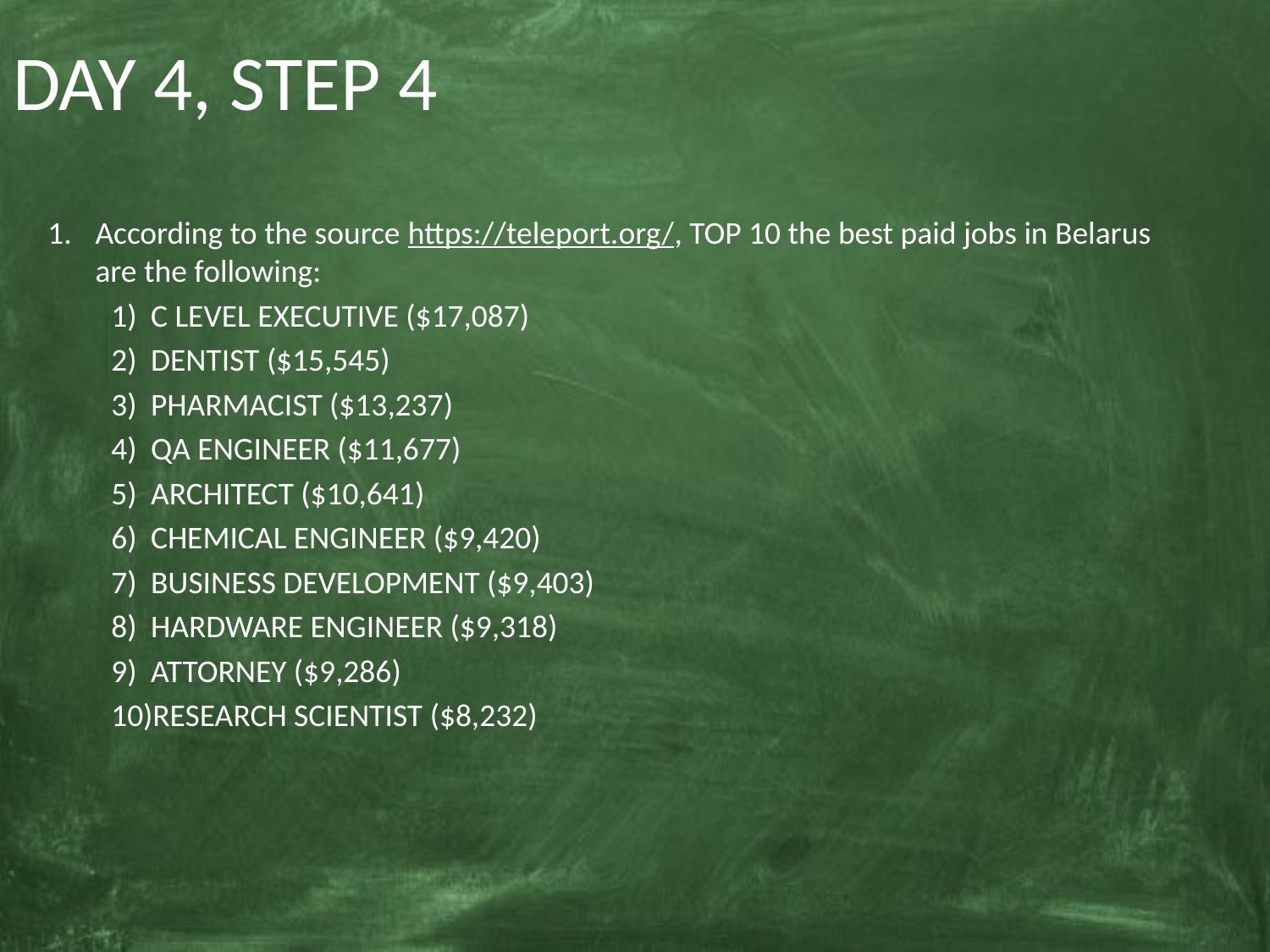

# DAY 4, STEP 4
According to the source https://teleport.org/, TOP 10 the best paid jobs in Belarus are the following:
C LEVEL EXECUTIVE ($17,087)
DENTIST ($15,545)
PHARMACIST ($13,237)
QA ENGINEER ($11,677)
ARCHITECT ($10,641)
CHEMICAL ENGINEER ($9,420)
BUSINESS DEVELOPMENT ($9,403)
HARDWARE ENGINEER ($9,318)
ATTORNEY ($9,286)
RESEARCH SCIENTIST ($8,232)